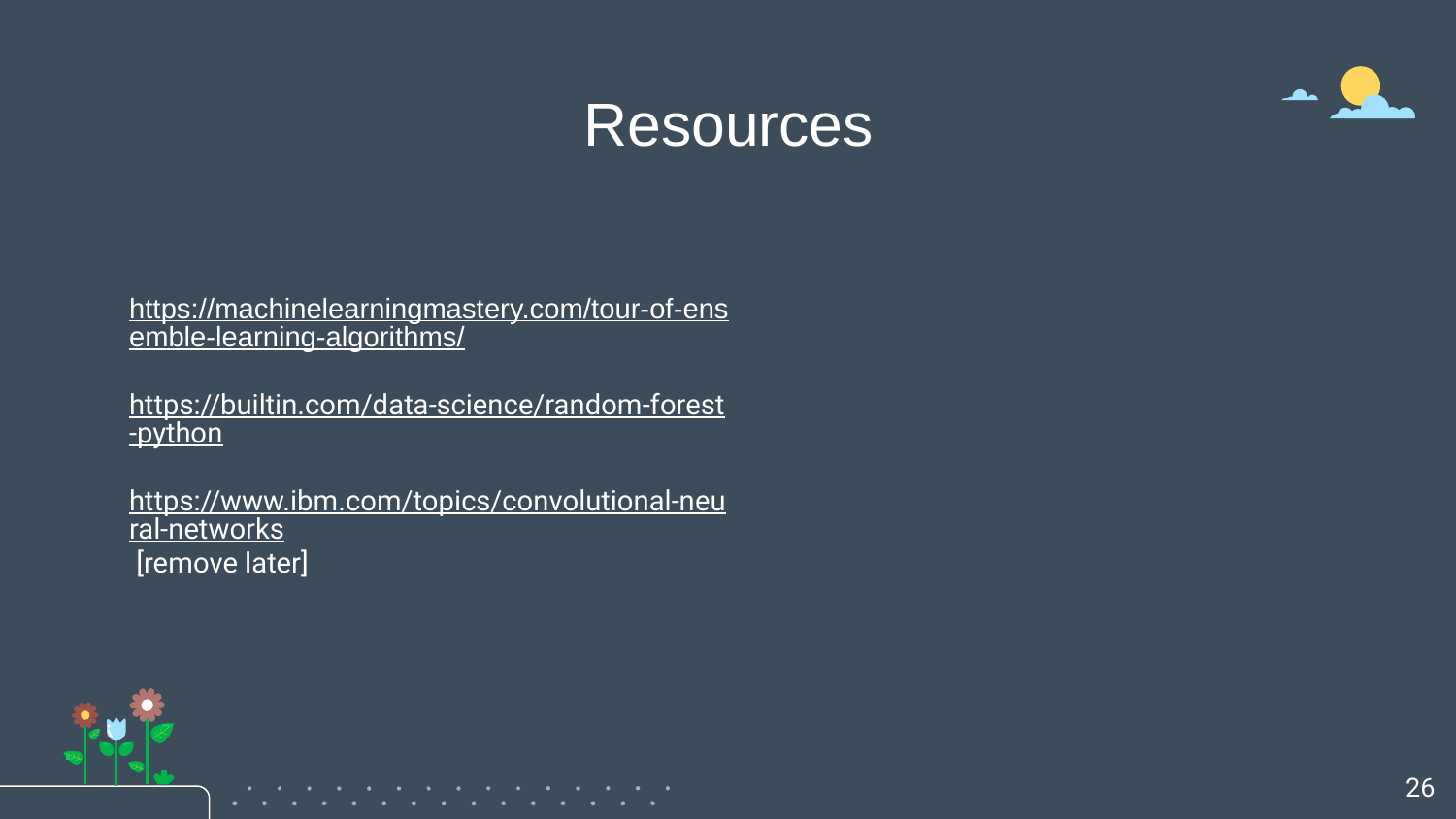

# Resources
https://machinelearningmastery.com/tour-of-ensemble-learning-algorithms/

https://builtin.com/data-science/random-forest-python

https://www.ibm.com/topics/convolutional-neural-networks [remove later]

26